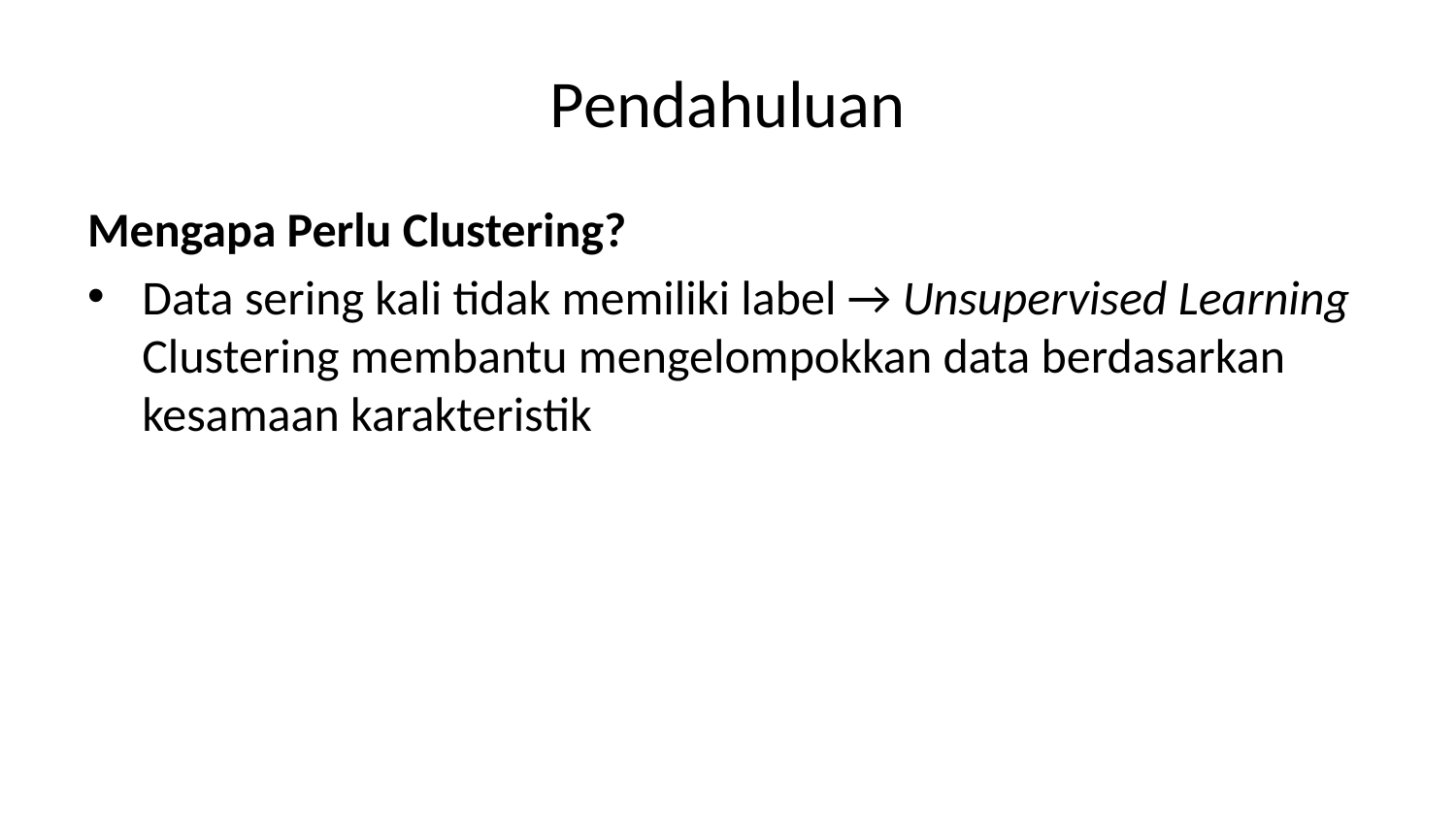

# Pendahuluan
Mengapa Perlu Clustering?
Data sering kali tidak memiliki label → Unsupervised Learning
Clustering membantu mengelompokkan data berdasarkan kesamaan karakteristik